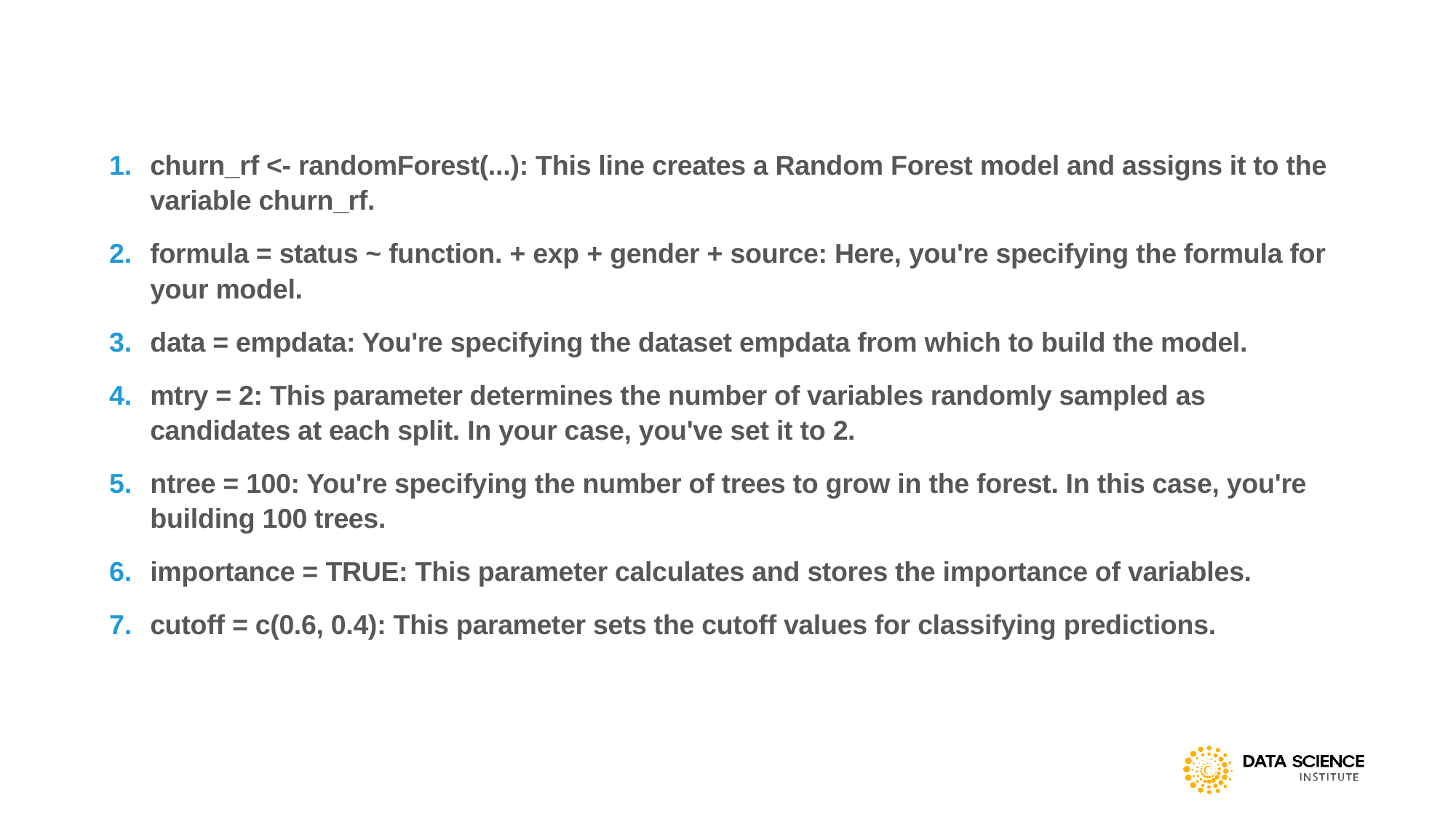

#
churn_rf <- randomForest(...): This line creates a Random Forest model and assigns it to the variable churn_rf.
formula = status ~ function. + exp + gender + source: Here, you're specifying the formula for your model.
data = empdata: You're specifying the dataset empdata from which to build the model.
mtry = 2: This parameter determines the number of variables randomly sampled as candidates at each split. In your case, you've set it to 2.
ntree = 100: You're specifying the number of trees to grow in the forest. In this case, you're building 100 trees.
importance = TRUE: This parameter calculates and stores the importance of variables.
cutoff = c(0.6, 0.4): This parameter sets the cutoff values for classifying predictions.